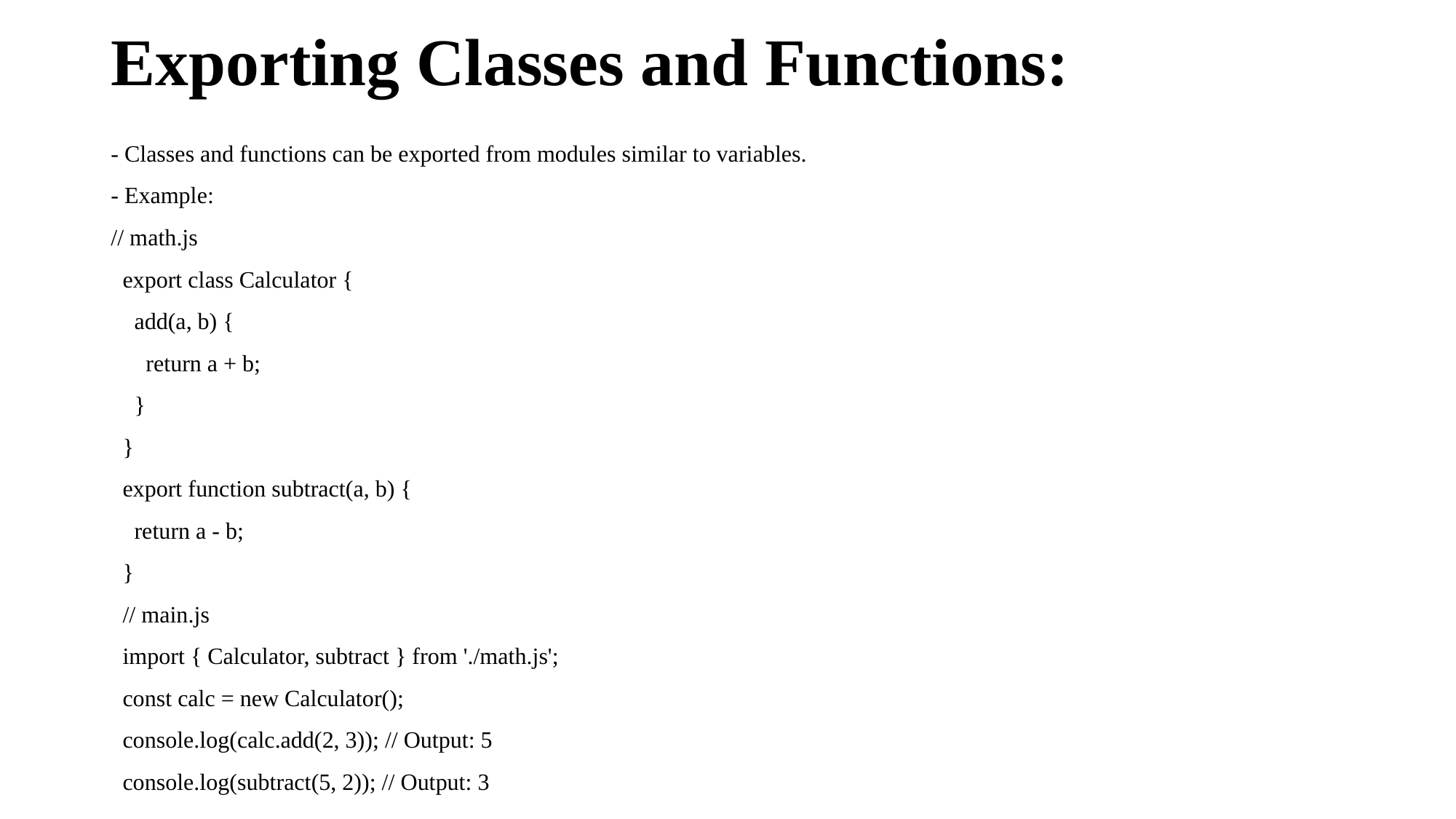

# Exporting Classes and Functions:
- Classes and functions can be exported from modules similar to variables.
- Example:
// math.js
  export class Calculator {
    add(a, b) {
      return a + b;
    }
  }
  export function subtract(a, b) {
    return a - b;
  }
  // main.js
  import { Calculator, subtract } from './math.js';
  const calc = new Calculator();
  console.log(calc.add(2, 3)); // Output: 5
  console.log(subtract(5, 2)); // Output: 3